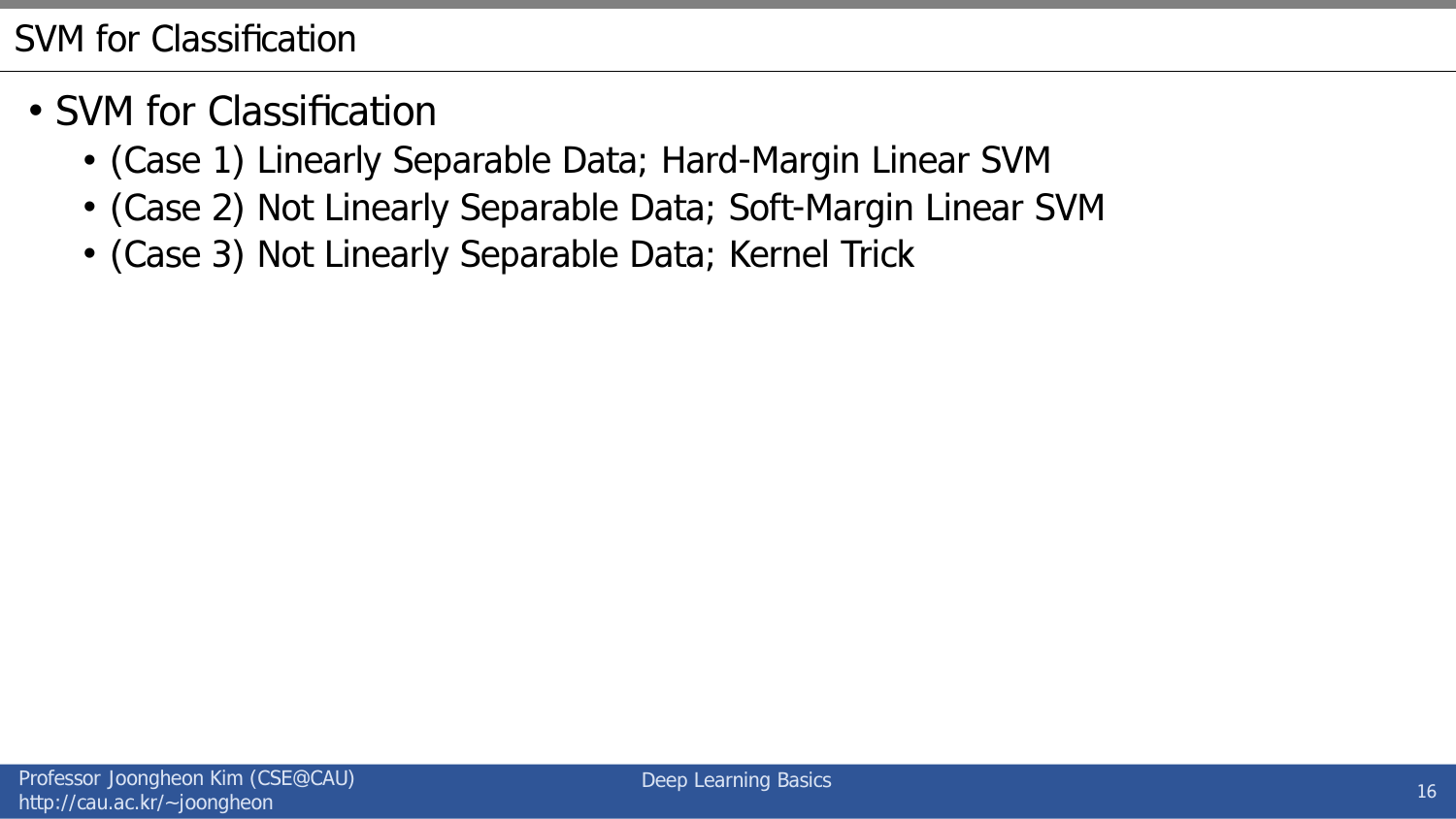

# SVM for Classification
SVM for Classification
(Case 1) Linearly Separable Data; Hard-Margin Linear SVM
(Case 2) Not Linearly Separable Data; Soft-Margin Linear SVM
(Case 3) Not Linearly Separable Data; Kernel Trick

16